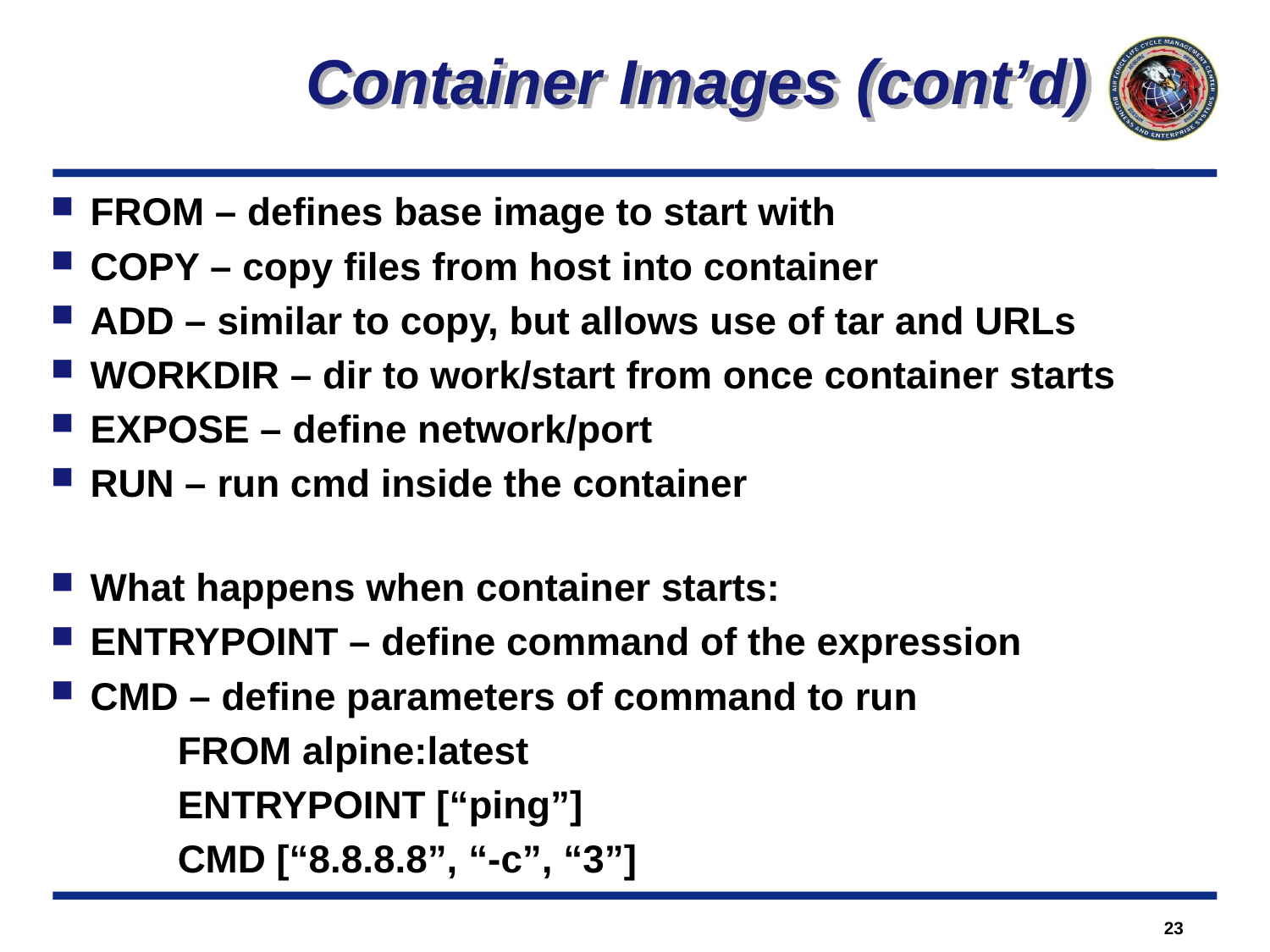

Container Images (cont’d)
FROM – defines base image to start with
COPY – copy files from host into container
ADD – similar to copy, but allows use of tar and URLs
WORKDIR – dir to work/start from once container starts
EXPOSE – define network/port
RUN – run cmd inside the container

What happens when container starts:
ENTRYPOINT – define command of the expression
CMD – define parameters of command to run
	FROM alpine:latest
	ENTRYPOINT [“ping”]
	CMD [“8.8.8.8”, “-c”, “3”]